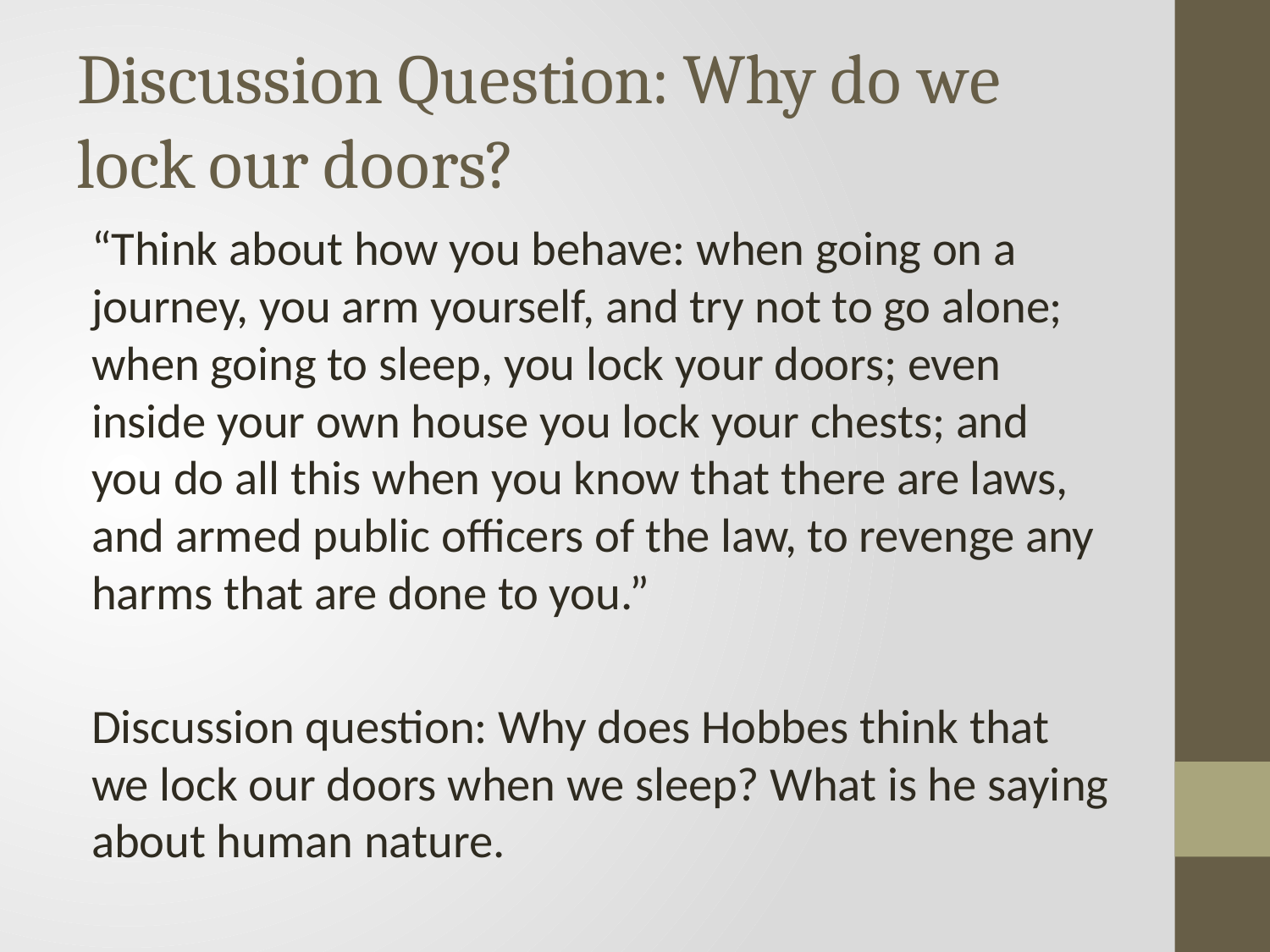

# Discussion Question: Why do we lock our doors?
“Think about how you behave: when going on a journey, you arm yourself, and try not to go alone; when going to sleep, you lock your doors; even inside your own house you lock your chests; and you do all this when you know that there are laws, and armed public officers of the law, to revenge any harms that are done to you.”

Discussion question: Why does Hobbes think that we lock our doors when we sleep? What is he saying about human nature.